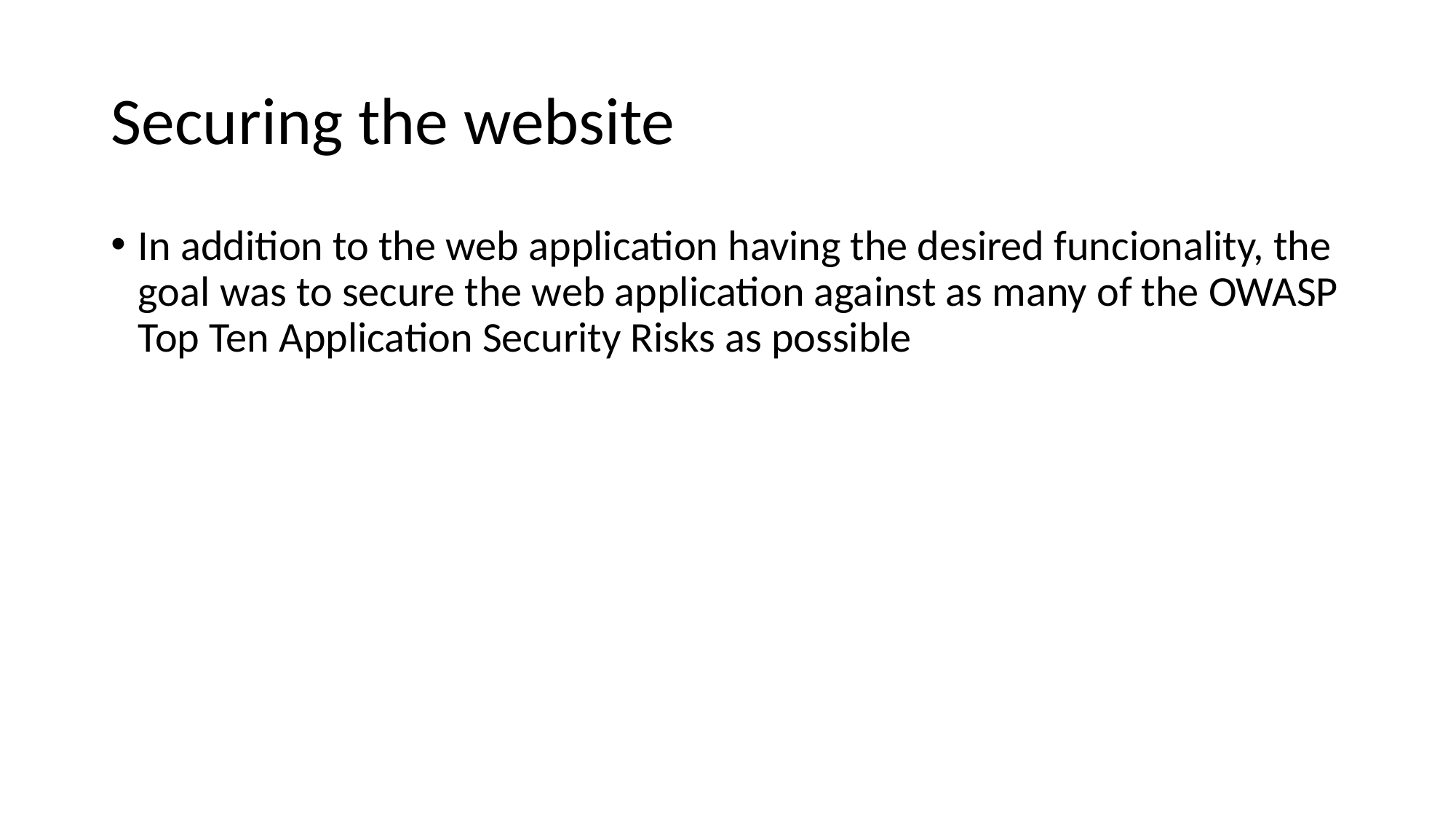

# Securing the website
In addition to the web application having the desired funcionality, the goal was to secure the web application against as many of the OWASP Top Ten Application Security Risks as possible